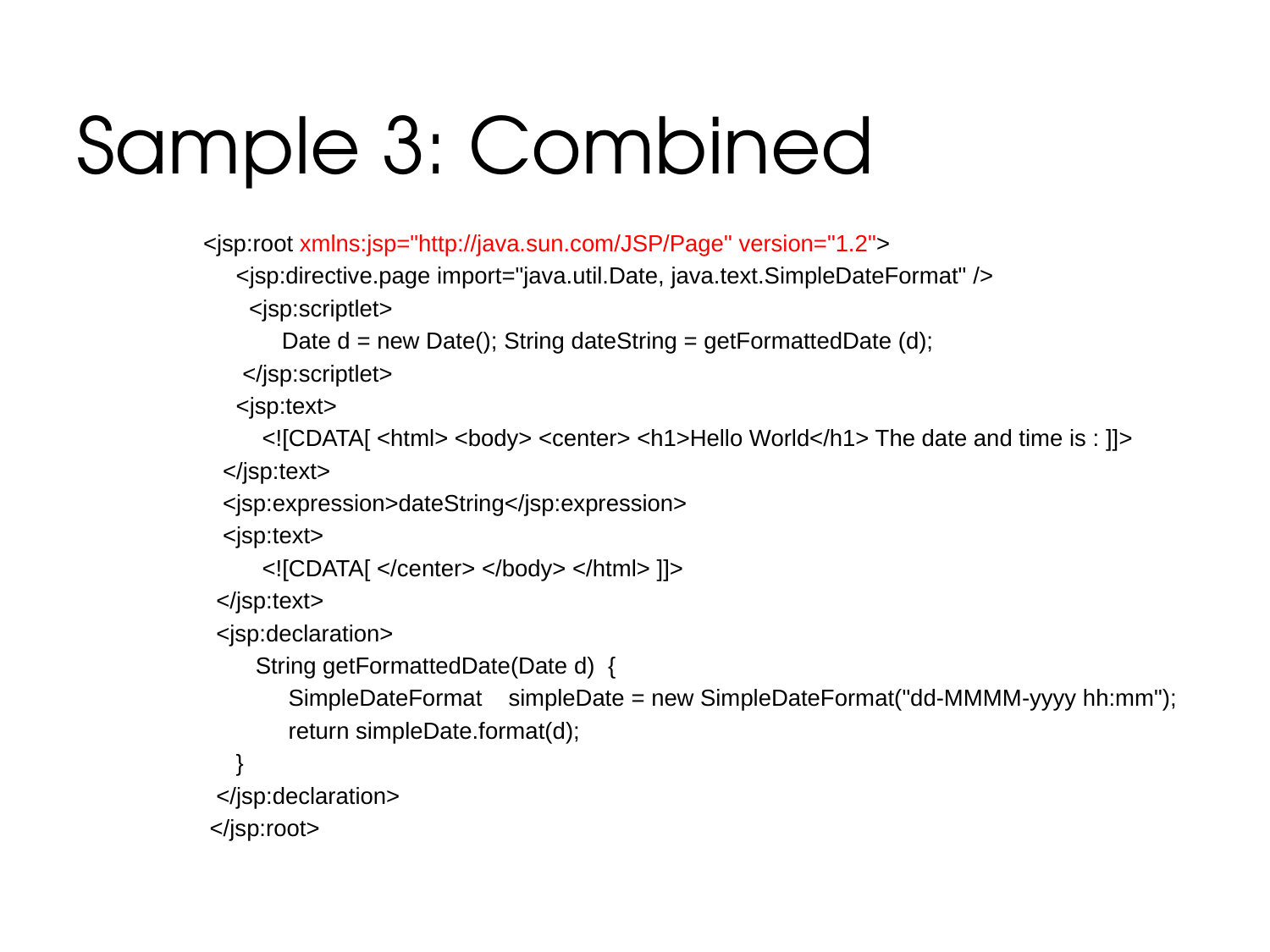

# Sample 3: Combined
<jsp:root xmlns:jsp="http://java.sun.com/JSP/Page" version="1.2">
     <jsp:directive.page import="java.util.Date, java.text.SimpleDateFormat" />
       <jsp:scriptlet>
            Date d = new Date(); String dateString = getFormattedDate (d);
      </jsp:scriptlet>
     <jsp:text>
         <![CDATA[ <html> <body> <center> <h1>Hello World</h1> The date and time is : ]]>
   </jsp:text>
   <jsp:expression>dateString</jsp:expression>
   <jsp:text>
         <![CDATA[ </center> </body> </html> ]]>
  </jsp:text>
  <jsp:declaration>
        String getFormattedDate(Date d)  {
             SimpleDateFormat    simpleDate = new SimpleDateFormat("dd-MMMM-yyyy hh:mm");
             return simpleDate.format(d);
     }
  </jsp:declaration>
 </jsp:root>